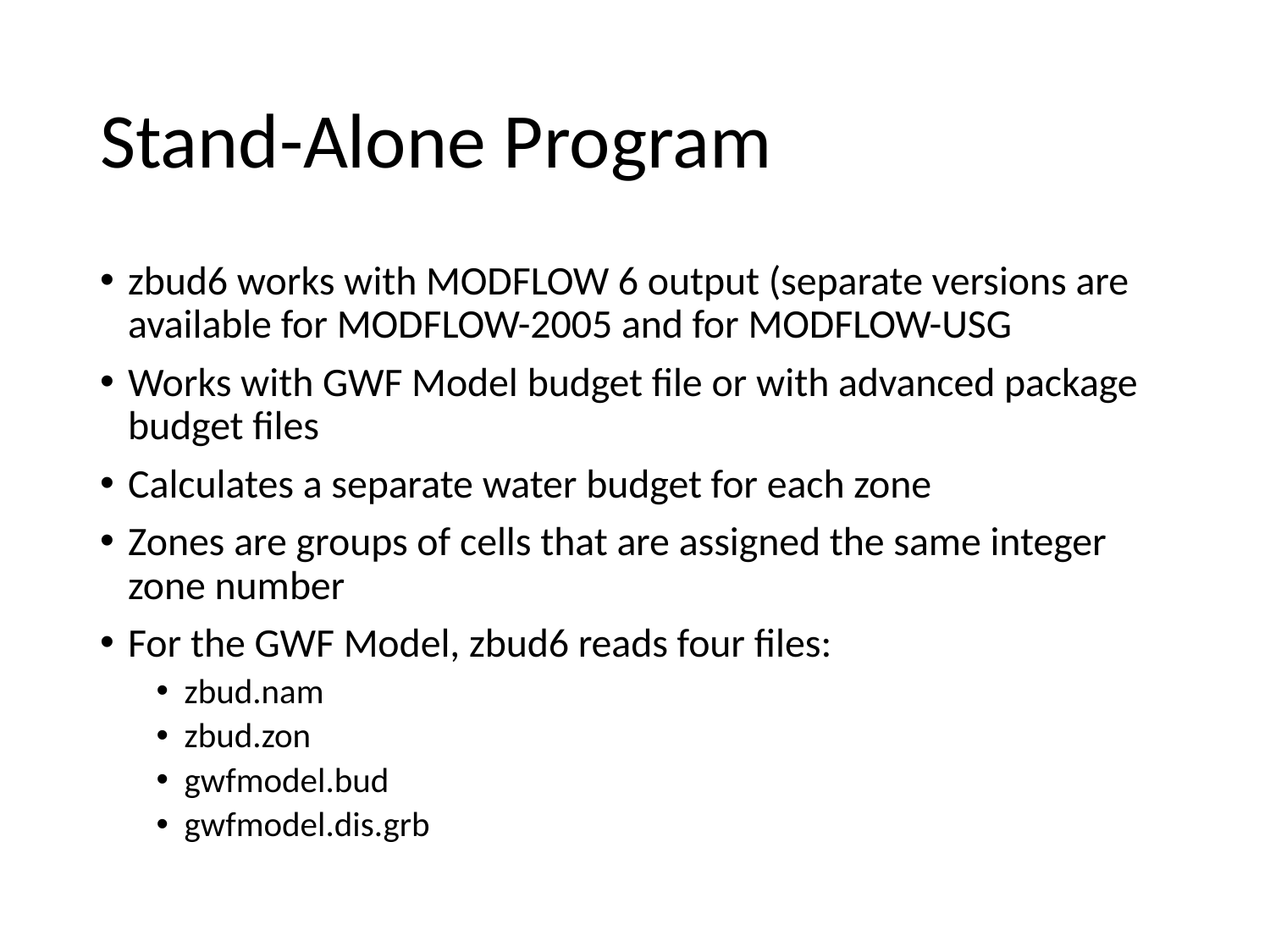

# Stand-Alone Program
zbud6 works with MODFLOW 6 output (separate versions are available for MODFLOW-2005 and for MODFLOW-USG
Works with GWF Model budget file or with advanced package budget files
Calculates a separate water budget for each zone
Zones are groups of cells that are assigned the same integer zone number
For the GWF Model, zbud6 reads four files:
zbud.nam
zbud.zon
gwfmodel.bud
gwfmodel.dis.grb